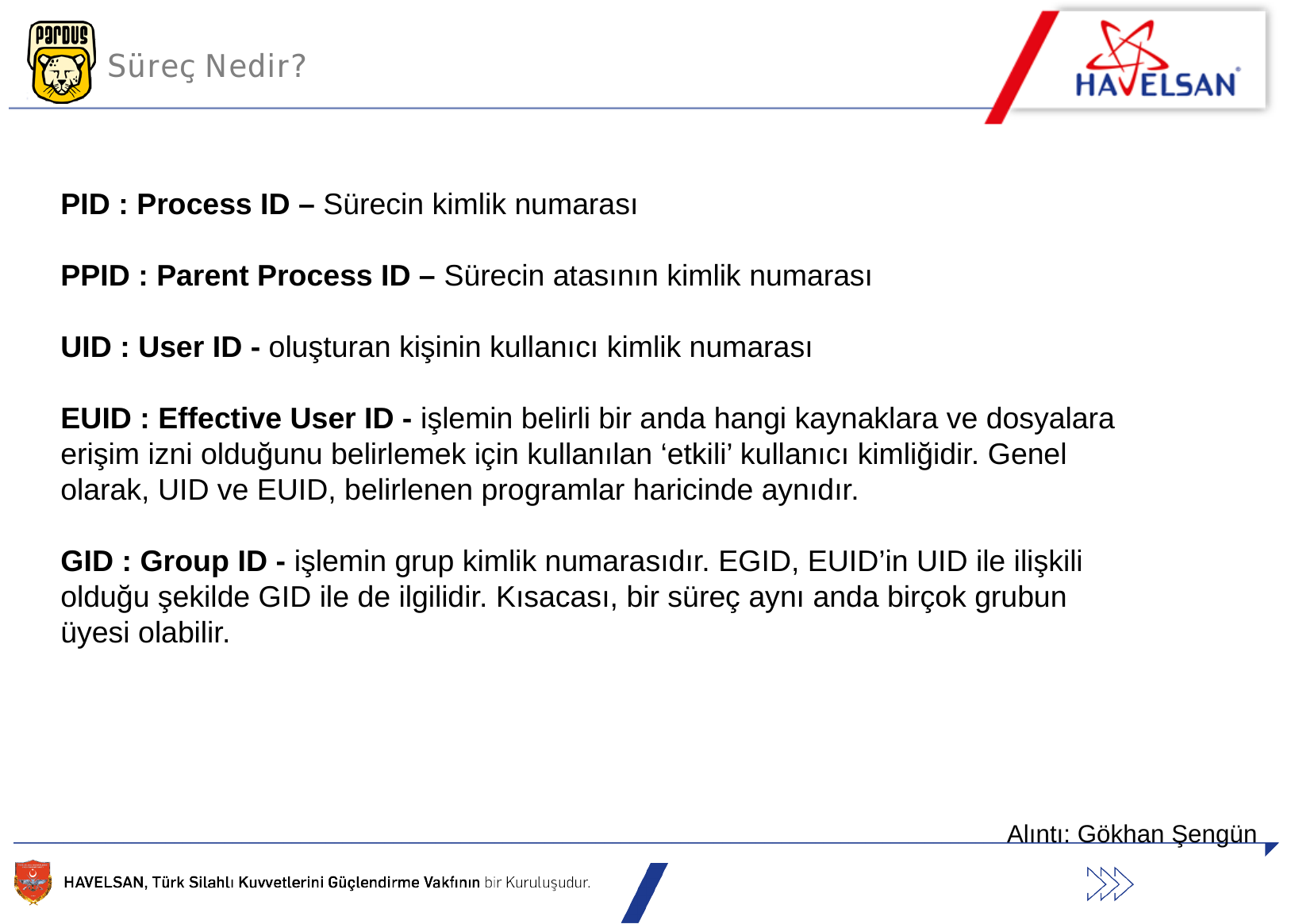

Süreç Nedir?
PID : Process ID – Sürecin kimlik numarası

PPID : Parent Process ID – Sürecin atasının kimlik numarası

UID : User ID - oluşturan kişinin kullanıcı kimlik numarası

EUID : Effective User ID - işlemin belirli bir anda hangi kaynaklara ve dosyalara erişim izni olduğunu belirlemek için kullanılan ‘etkili’ kullanıcı kimliğidir. Genel olarak, UID ve EUID, belirlenen programlar haricinde aynıdır.

GID : Group ID - işlemin grup kimlik numarasıdır. EGID, EUID’in UID ile ilişkili olduğu şekilde GID ile de ilgilidir. Kısacası, bir süreç aynı anda birçok grubun üyesi olabilir.
Alıntı: Gökhan Şengün